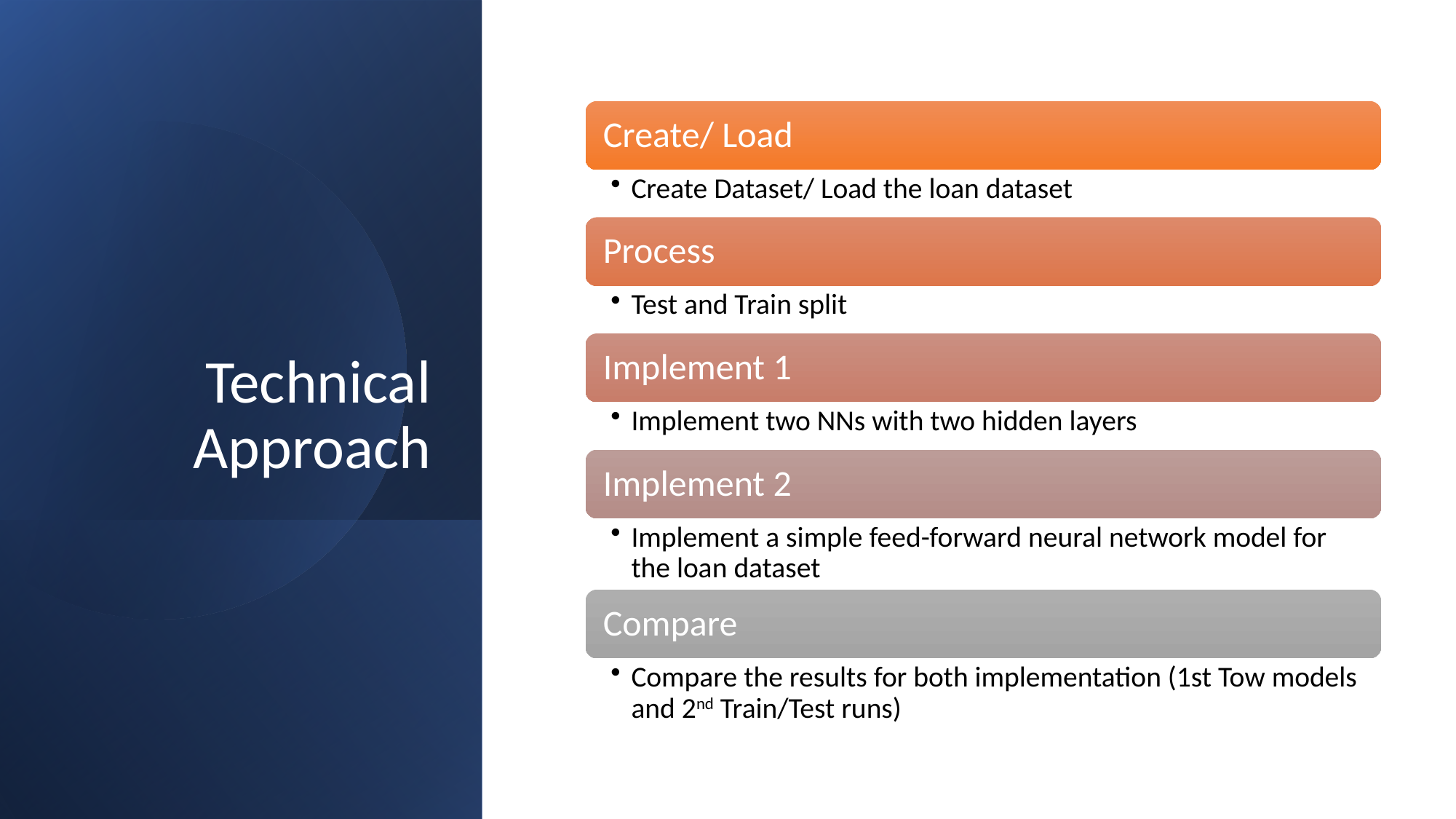

Create/ Load
Create Dataset/ Load the loan dataset
Process
Test and Train split
Implement 1
Implement two NNs with two hidden layers
Implement 2
Implement a simple feed-forward neural network model for the loan dataset
Compare
Compare the results for both implementation (1st Tow models and 2nd Train/Test runs)

# Technical Approach